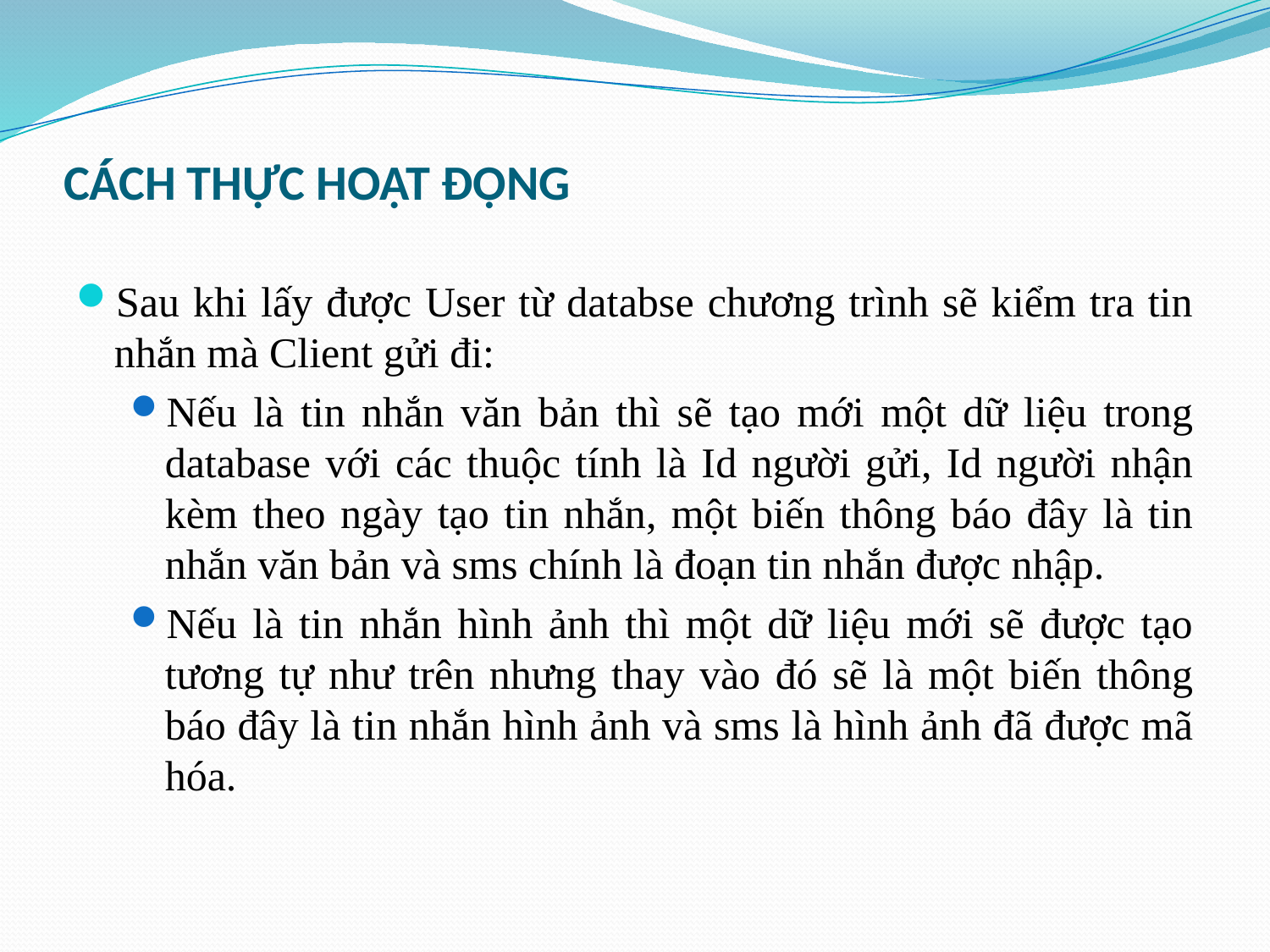

# CÁCH THỰC HOẠT ĐỘNG
Sau khi lấy được User từ databse chương trình sẽ kiểm tra tin nhắn mà Client gửi đi:
Nếu là tin nhắn văn bản thì sẽ tạo mới một dữ liệu trong database với các thuộc tính là Id người gửi, Id người nhận kèm theo ngày tạo tin nhắn, một biến thông báo đây là tin nhắn văn bản và sms chính là đoạn tin nhắn được nhập.
Nếu là tin nhắn hình ảnh thì một dữ liệu mới sẽ được tạo tương tự như trên nhưng thay vào đó sẽ là một biến thông báo đây là tin nhắn hình ảnh và sms là hình ảnh đã được mã hóa.